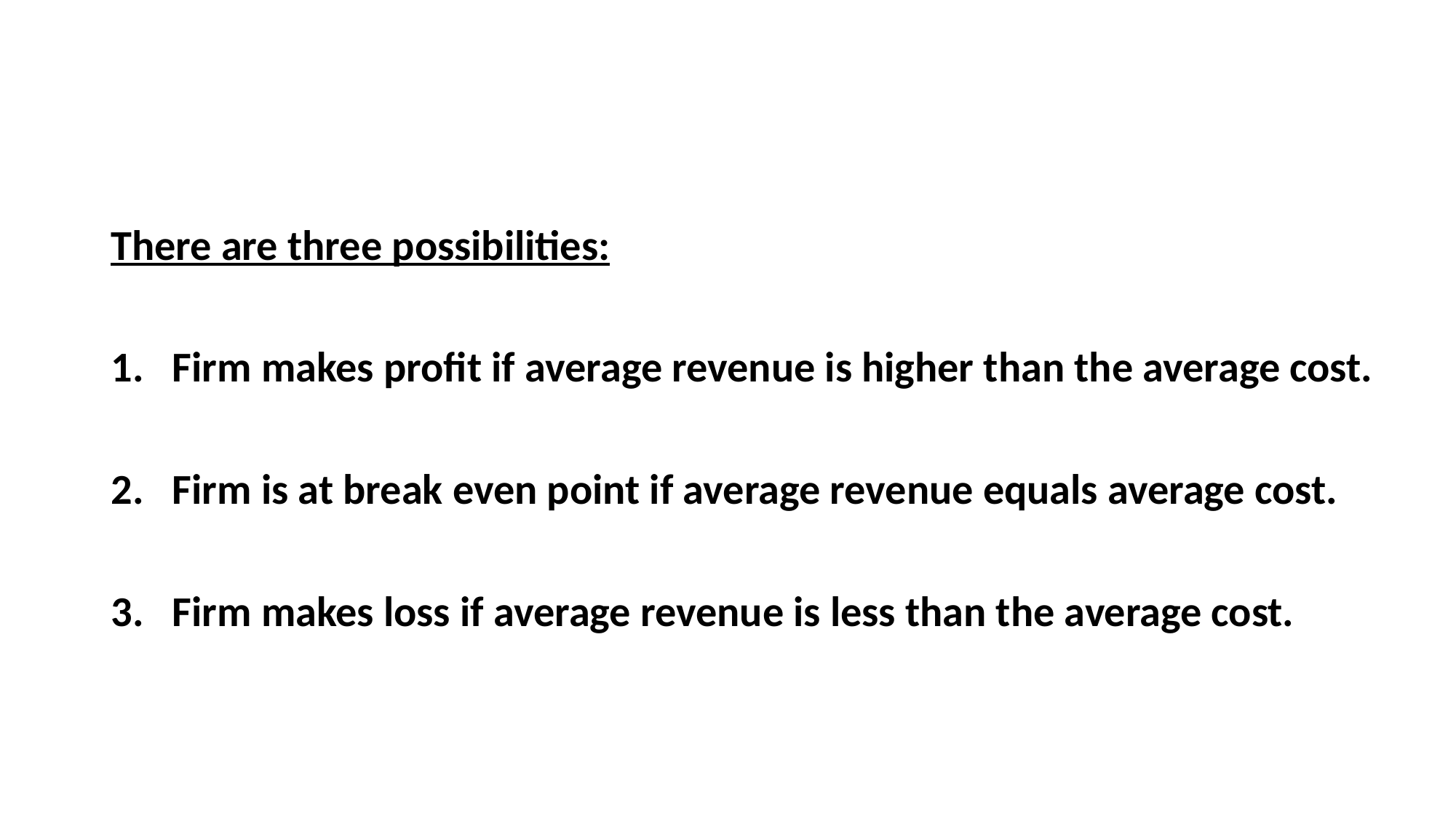

#
There are three possibilities:

Firm makes profit if average revenue is higher than the average cost.

Firm is at break even point if average revenue equals average cost.

Firm makes loss if average revenue is less than the average cost.